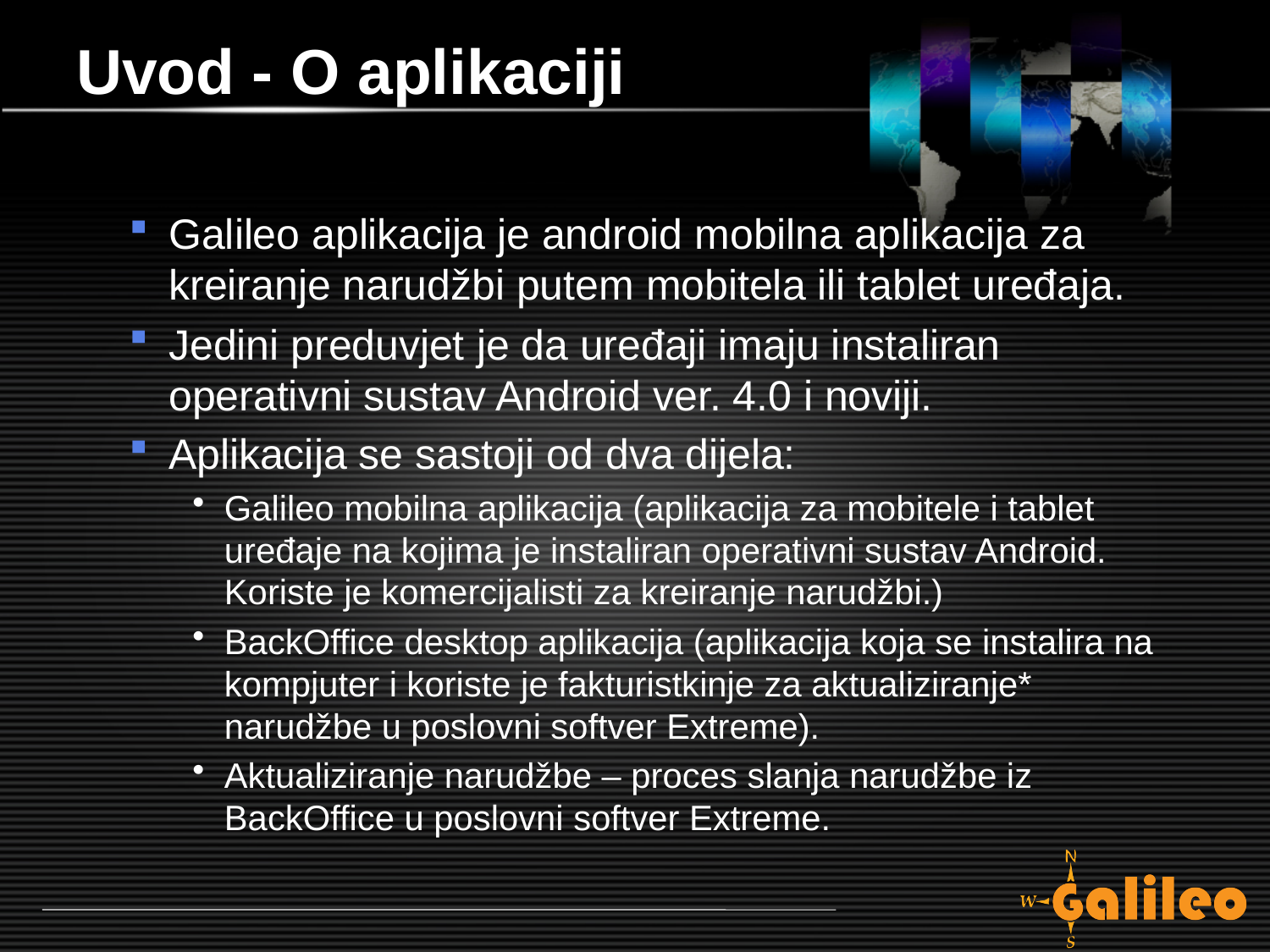

# Uvod - O aplikaciji
Galileo aplikacija je android mobilna aplikacija za kreiranje narudžbi putem mobitela ili tablet uređaja.
Jedini preduvjet je da uređaji imaju instaliran operativni sustav Android ver. 4.0 i noviji.
Aplikacija se sastoji od dva dijela:
Galileo mobilna aplikacija (aplikacija za mobitele i tablet uređaje na kojima je instaliran operativni sustav Android. Koriste je komercijalisti za kreiranje narudžbi.)
BackOffice desktop aplikacija (aplikacija koja se instalira na kompjuter i koriste je fakturistkinje za aktualiziranje* narudžbe u poslovni softver Extreme).
Aktualiziranje narudžbe – proces slanja narudžbe iz BackOffice u poslovni softver Extreme.